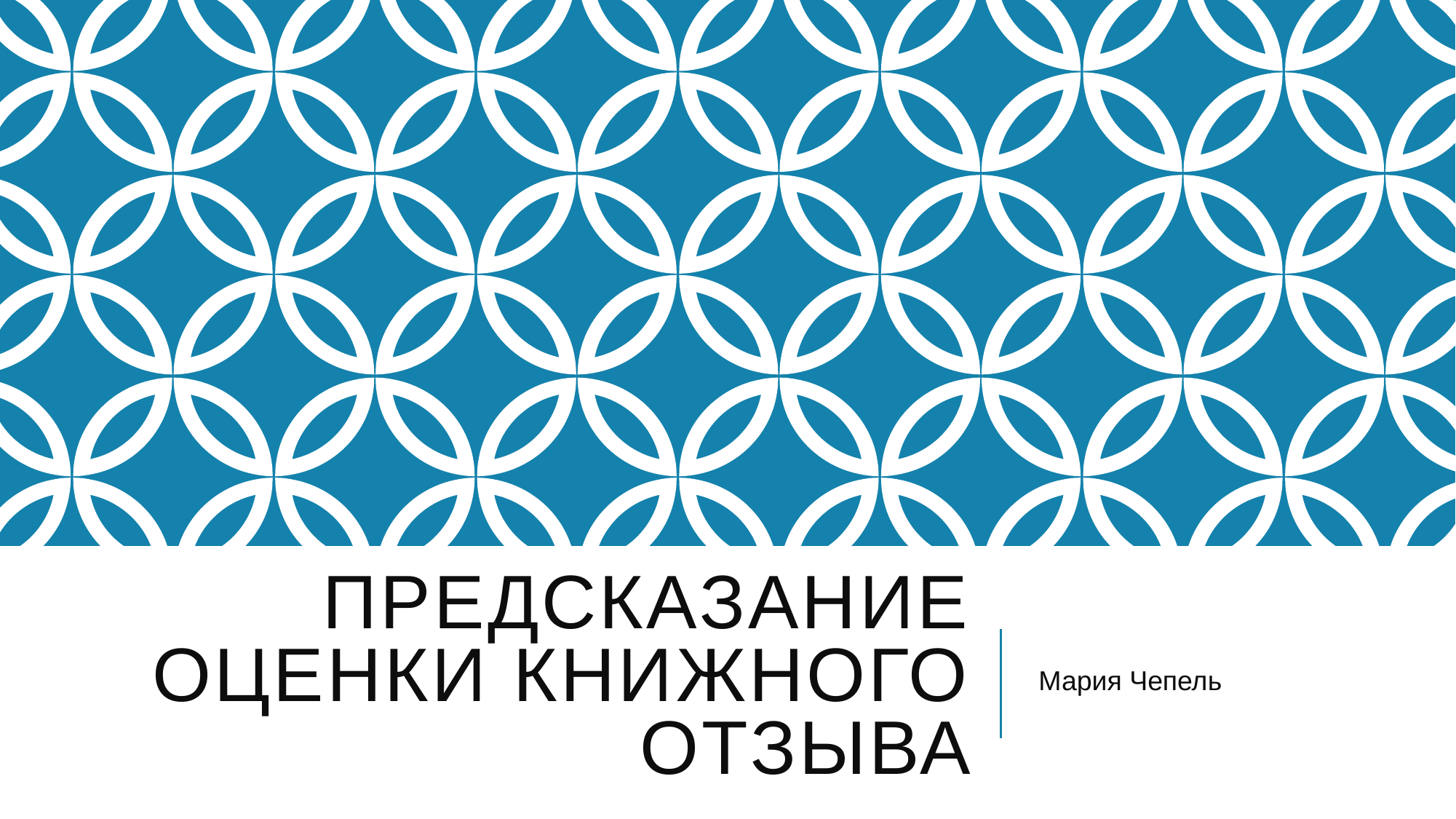

# Предсказание оценки книжного отзыва
Мария Чепель